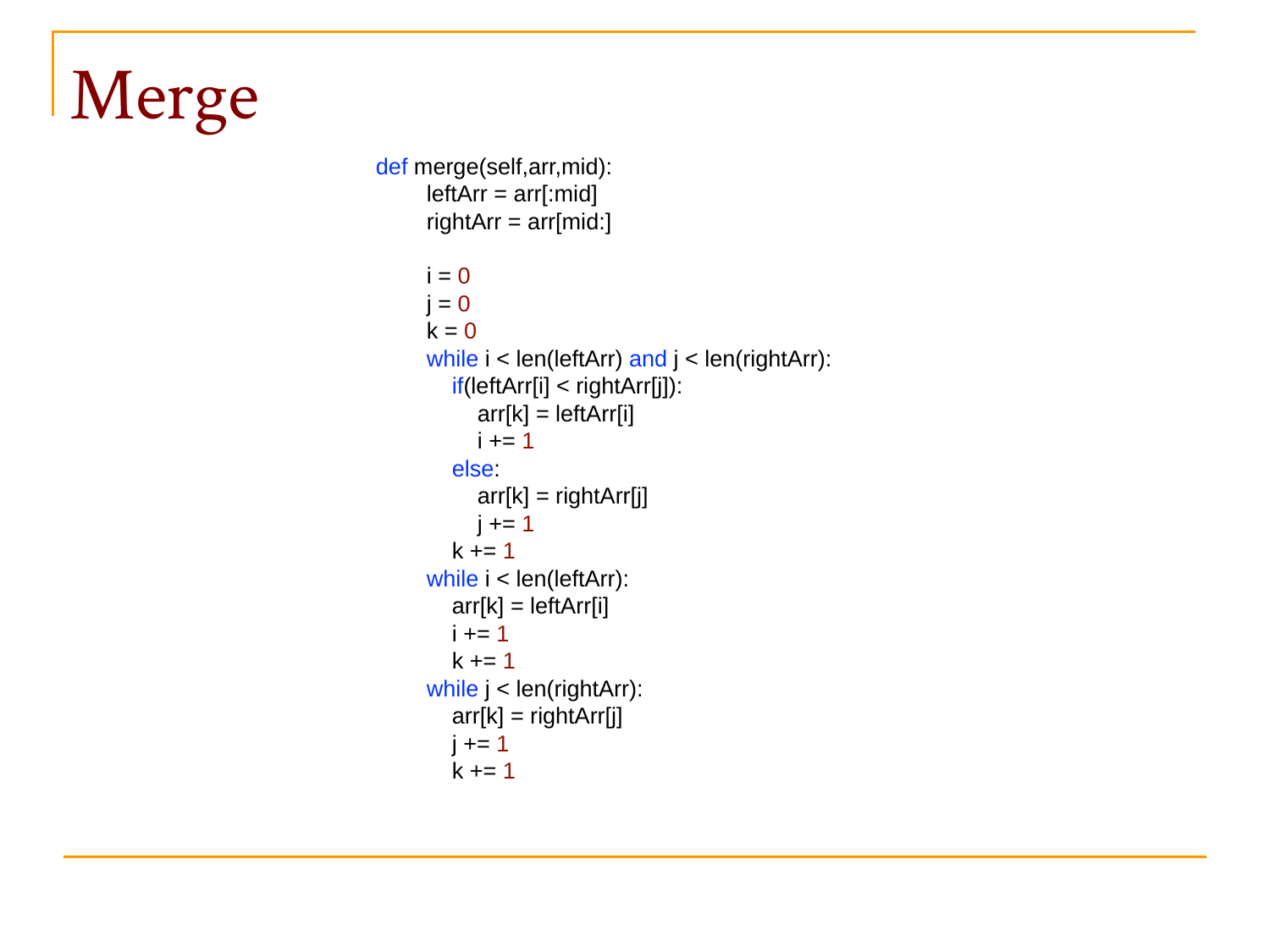

# Merge
def merge(self,arr,mid):
        leftArr = arr[:mid]
        rightArr = arr[mid:]

        i = 0
        j = 0
        k = 0
        while i < len(leftArr) and j < len(rightArr):
            if(leftArr[i] < rightArr[j]):
                arr[k] = leftArr[i]
                i += 1
            else:
                arr[k] = rightArr[j]
                j += 1
            k += 1
        while i < len(leftArr):
            arr[k] = leftArr[i]
            i += 1
            k += 1
        while j < len(rightArr):
            arr[k] = rightArr[j]
            j += 1
            k += 1